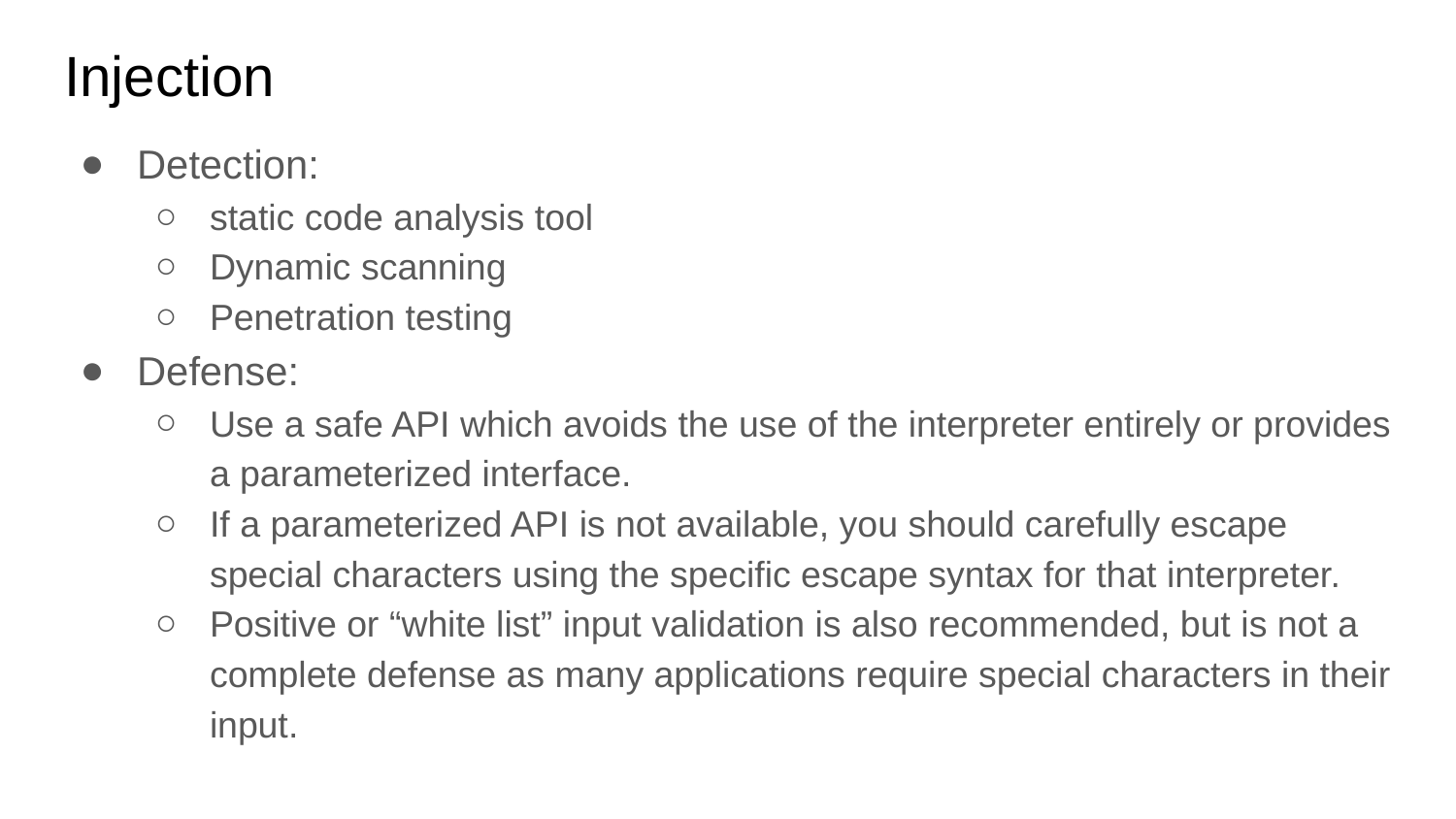

# Injection
Detection:
static code analysis tool
Dynamic scanning
Penetration testing
Defense:
Use a safe API which avoids the use of the interpreter entirely or provides a parameterized interface.
If a parameterized API is not available, you should carefully escape special characters using the specific escape syntax for that interpreter.
Positive or “white list” input validation is also recommended, but is not a complete defense as many applications require special characters in their input.